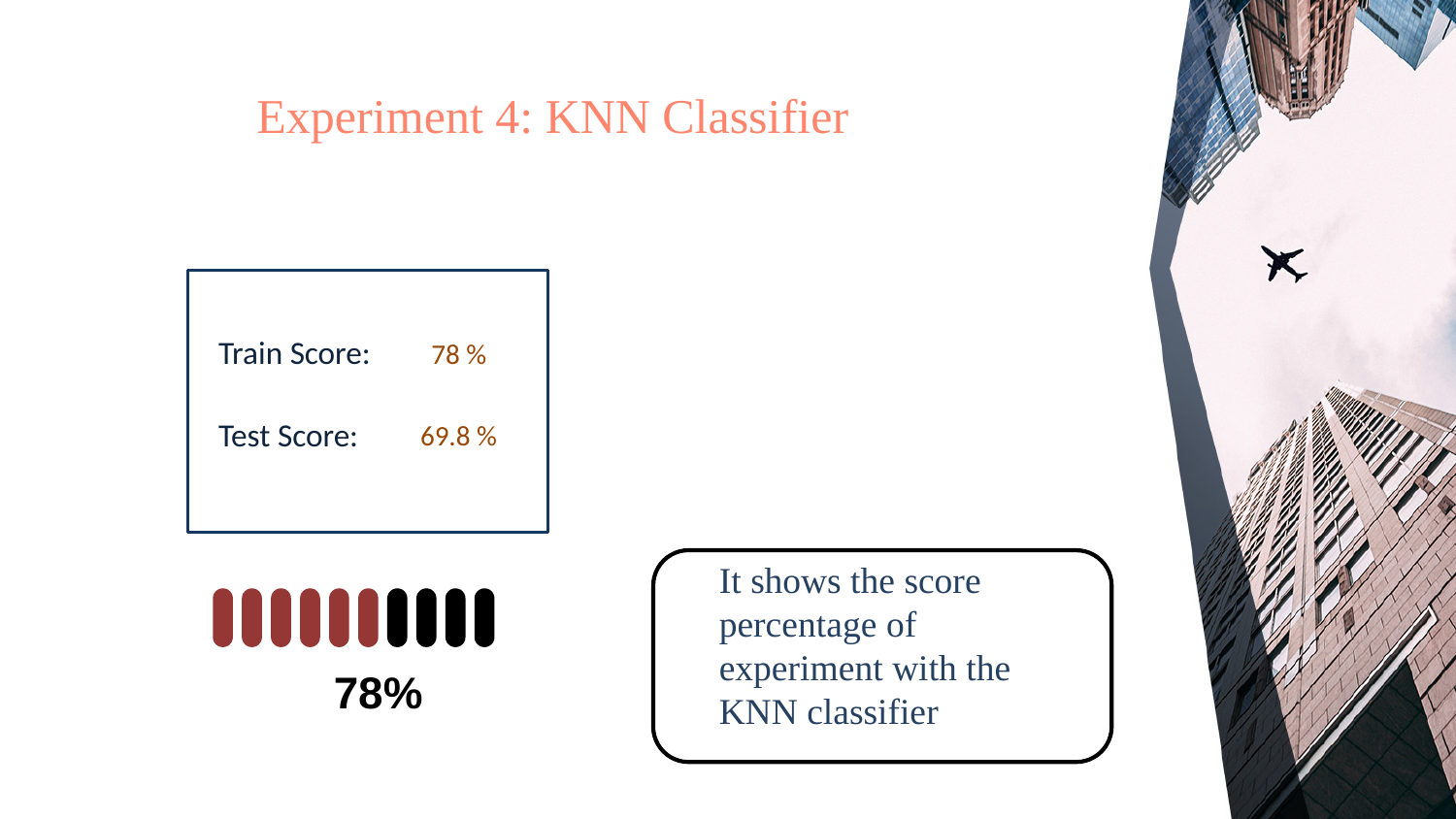

# Experiment 4: KNN Classifier

Train Score:
78 %
Test Score:
69.8 %

It shows the score percentage of experiment with the KNN classifier

78%